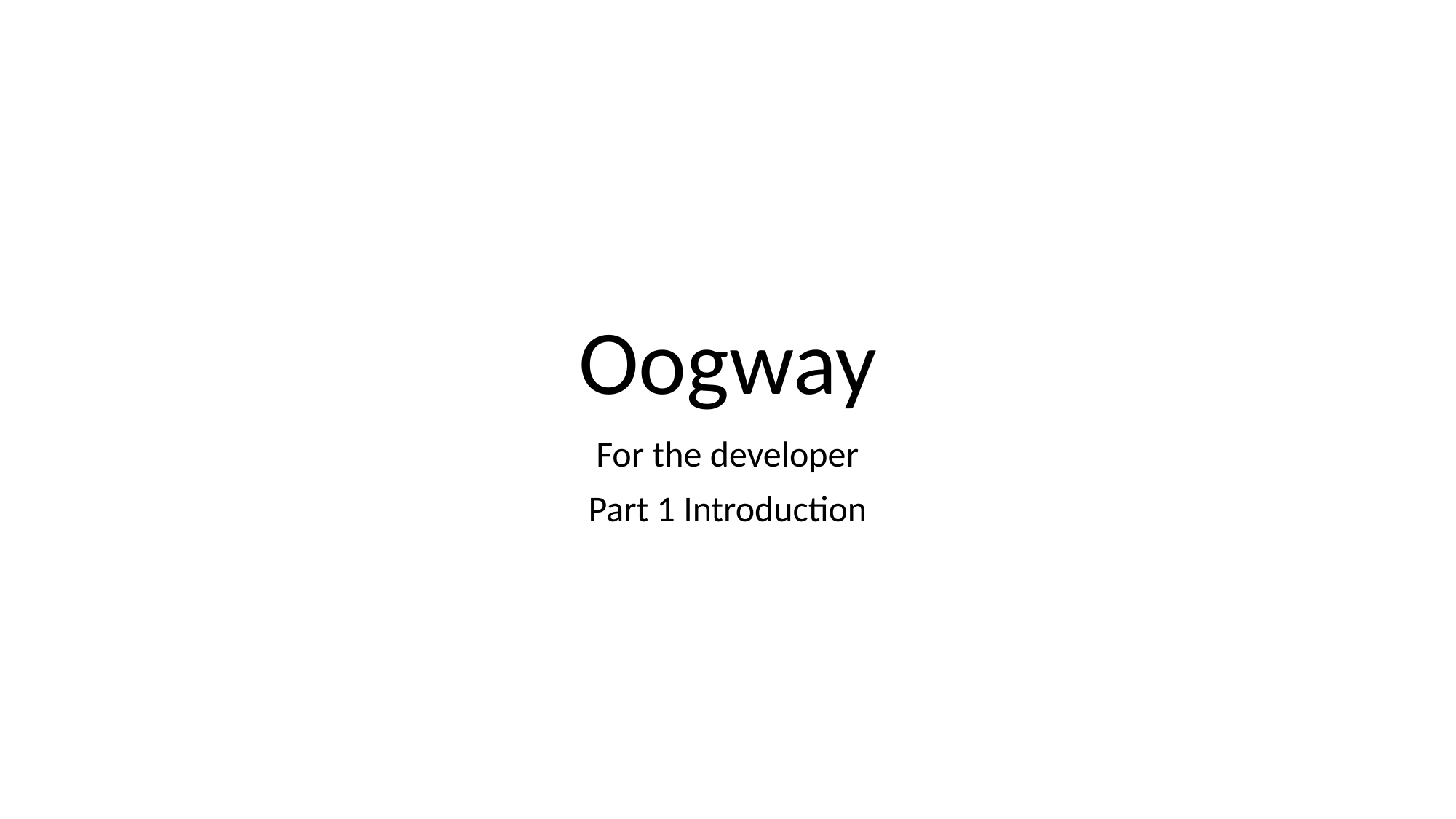

# Oogway
For the developer
Part 1 Introduction